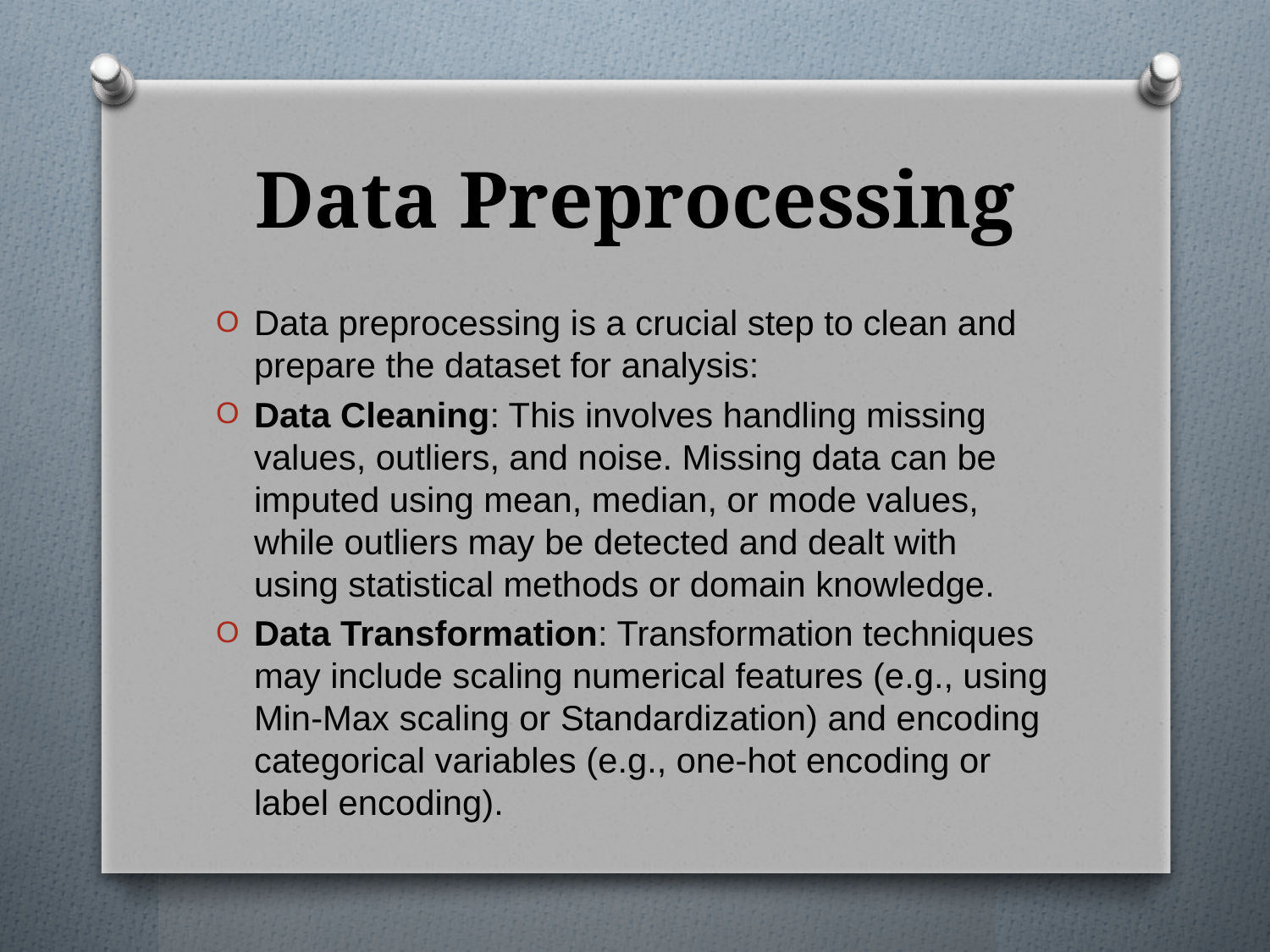

# Data Preprocessing
Data preprocessing is a crucial step to clean and prepare the dataset for analysis:
Data Cleaning: This involves handling missing values, outliers, and noise. Missing data can be imputed using mean, median, or mode values, while outliers may be detected and dealt with using statistical methods or domain knowledge.
Data Transformation: Transformation techniques may include scaling numerical features (e.g., using Min-Max scaling or Standardization) and encoding categorical variables (e.g., one-hot encoding or label encoding).